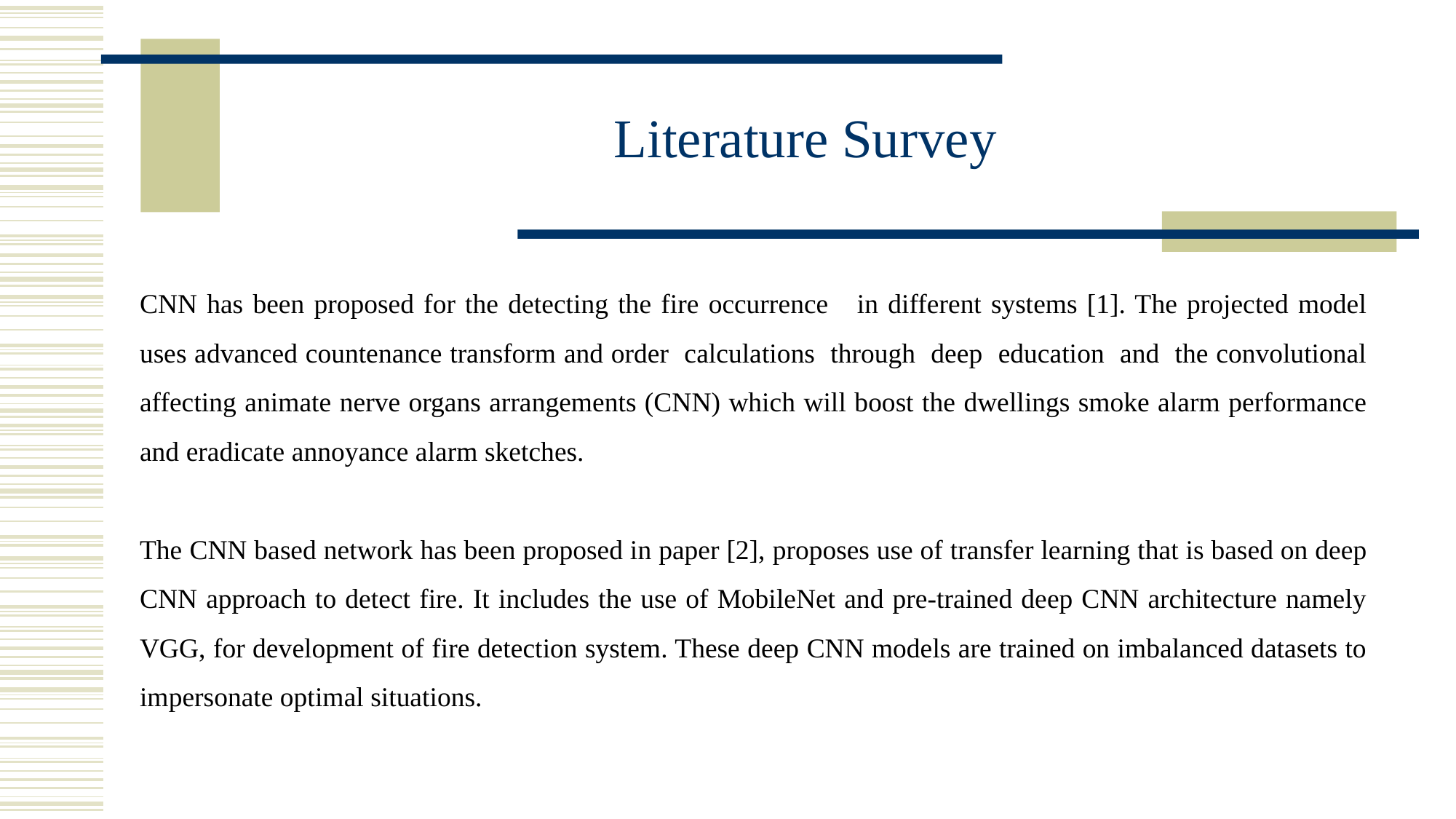

# Literature Survey
CNN has been proposed for the detecting the fire occurrence   in different systems [1]. The projected model uses advanced countenance transform and order  calculations  through  deep  education  and  the convolutional affecting animate nerve organs arrangements (CNN) which will boost the dwellings smoke alarm performance and eradicate annoyance alarm sketches.

The CNN based network has been proposed in paper [2], proposes use of transfer learning that is based on deep CNN approach to detect fire. It includes the use of MobileNet and pre-trained deep CNN architecture namely VGG, for development of fire detection system. These deep CNN models are trained on imbalanced datasets to impersonate optimal situations.